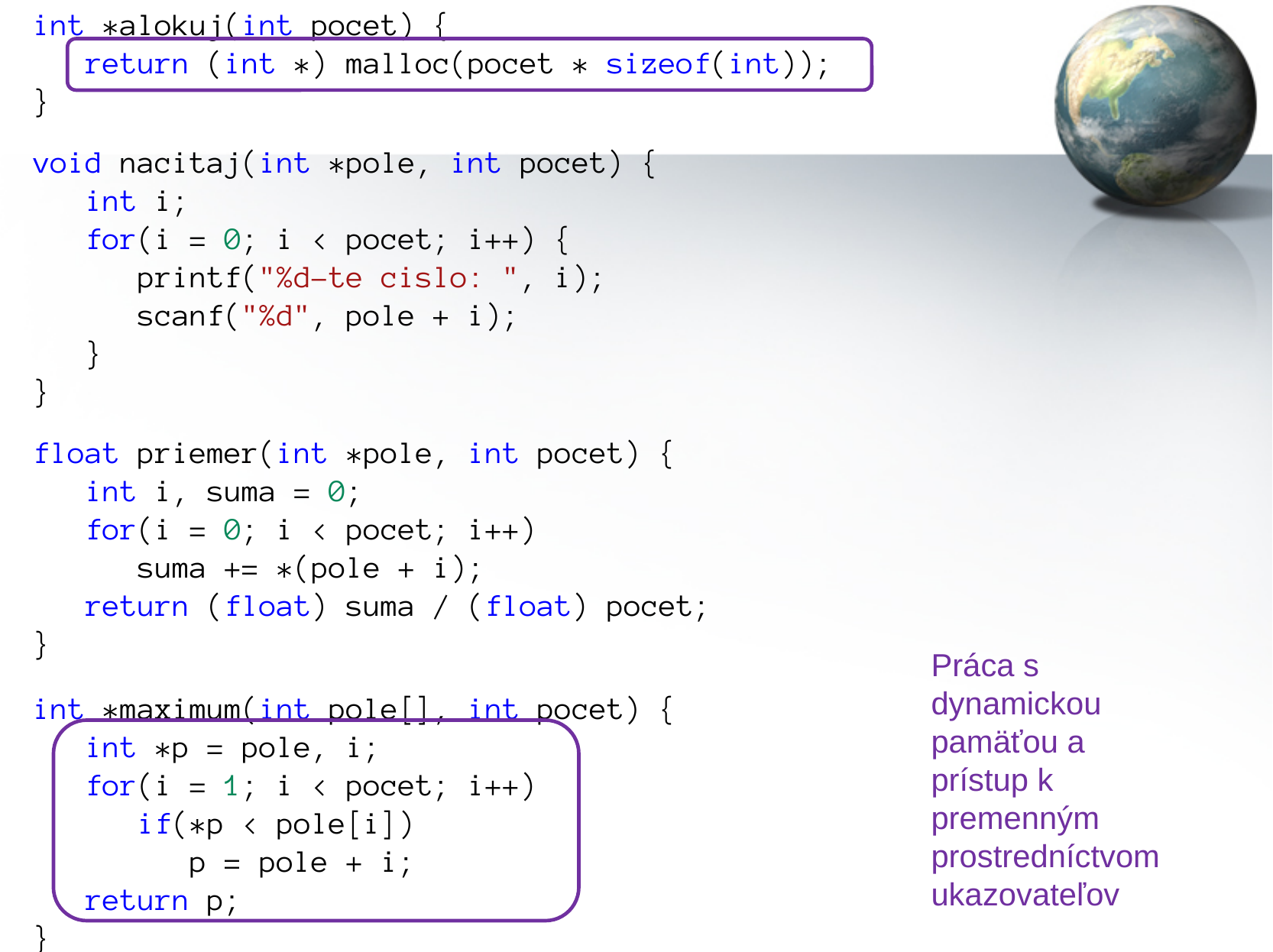

int *alokuj(int pocet) {
   return (int *) malloc(pocet * sizeof(int));
}
void nacitaj(int *pole, int pocet) {
   int i;
   for(i = 0; i < pocet; i++) {
      printf("%d-te cislo: ", i);
      scanf("%d", pole + i);
   }
}
float priemer(int *pole, int pocet) {
   int i, suma = 0;
   for(i = 0; i < pocet; i++)
      suma += *(pole + i);
   return (float) suma / (float) pocet;
}
int *maximum(int pole[], int pocet) {
   int *p = pole, i;
   for(i = 1; i < pocet; i++)
      if(*p < pole[i])
         p = pole + i;
   return p;
}

Práca s dynamickou pamäťou a prístup k premenným prostredníctvom ukazovateľov